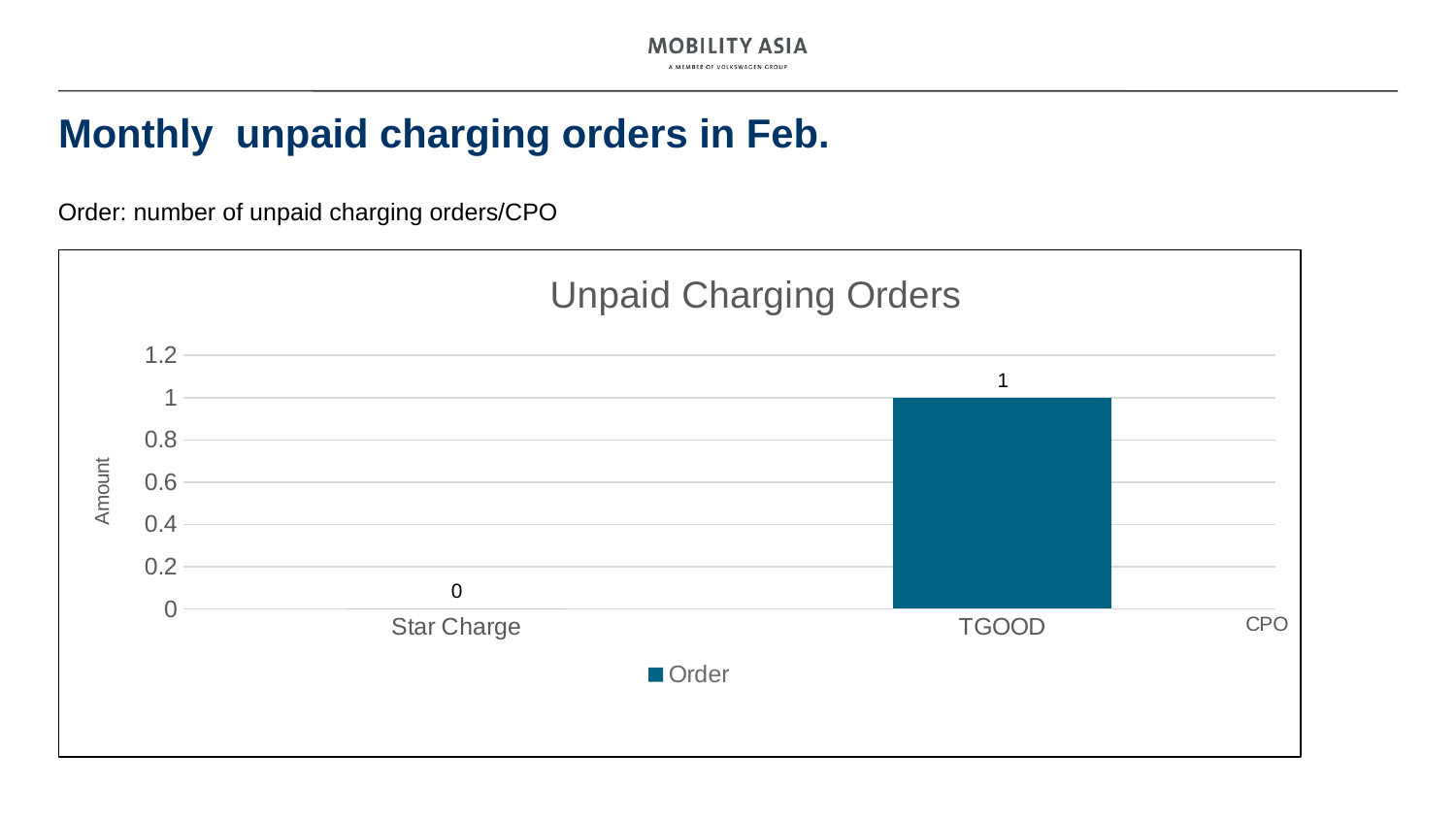

# Monthly  unpaid charging orders in Feb.
Order: number of unpaid charging orders/CPO

### Chart: Unpaid Charging Orders

| Category | Order |
|---|---|
| Star Charge | 0.0 |
| TGOOD | 1.0 |
12